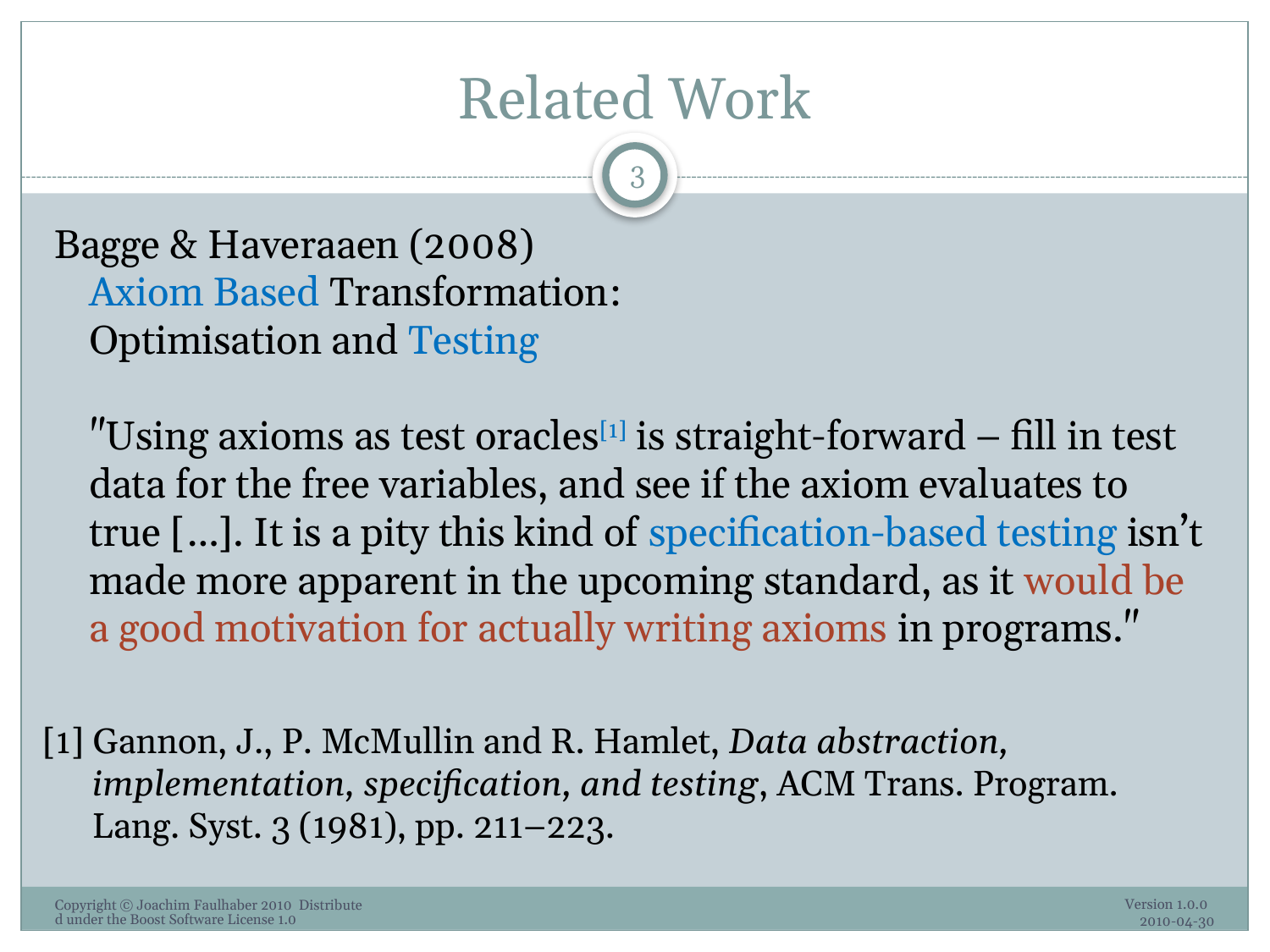

# Related Work
3
Bagge & Haveraaen (2008)
Axiom Based Transformation:
Optimisation and Testing
"Using axioms as test oracles[1] is straight-forward – fill in test data for the free variables, and see if the axiom evaluates to true […]. It is a pity this kind of specification-based testing isn’t made more apparent in the upcoming standard, as it would be a good motivation for actually writing axioms in programs."
[1] Gannon, J., P. McMullin and R. Hamlet, Data abstraction, implementation, specification, and testing, ACM Trans. Program. Lang. Syst. 3 (1981), pp. 211–223.
Version 1.0.0   2010-04-30
Copyright © Joachim Faulhaber 2010  Distributed under the Boost Software License 1.0